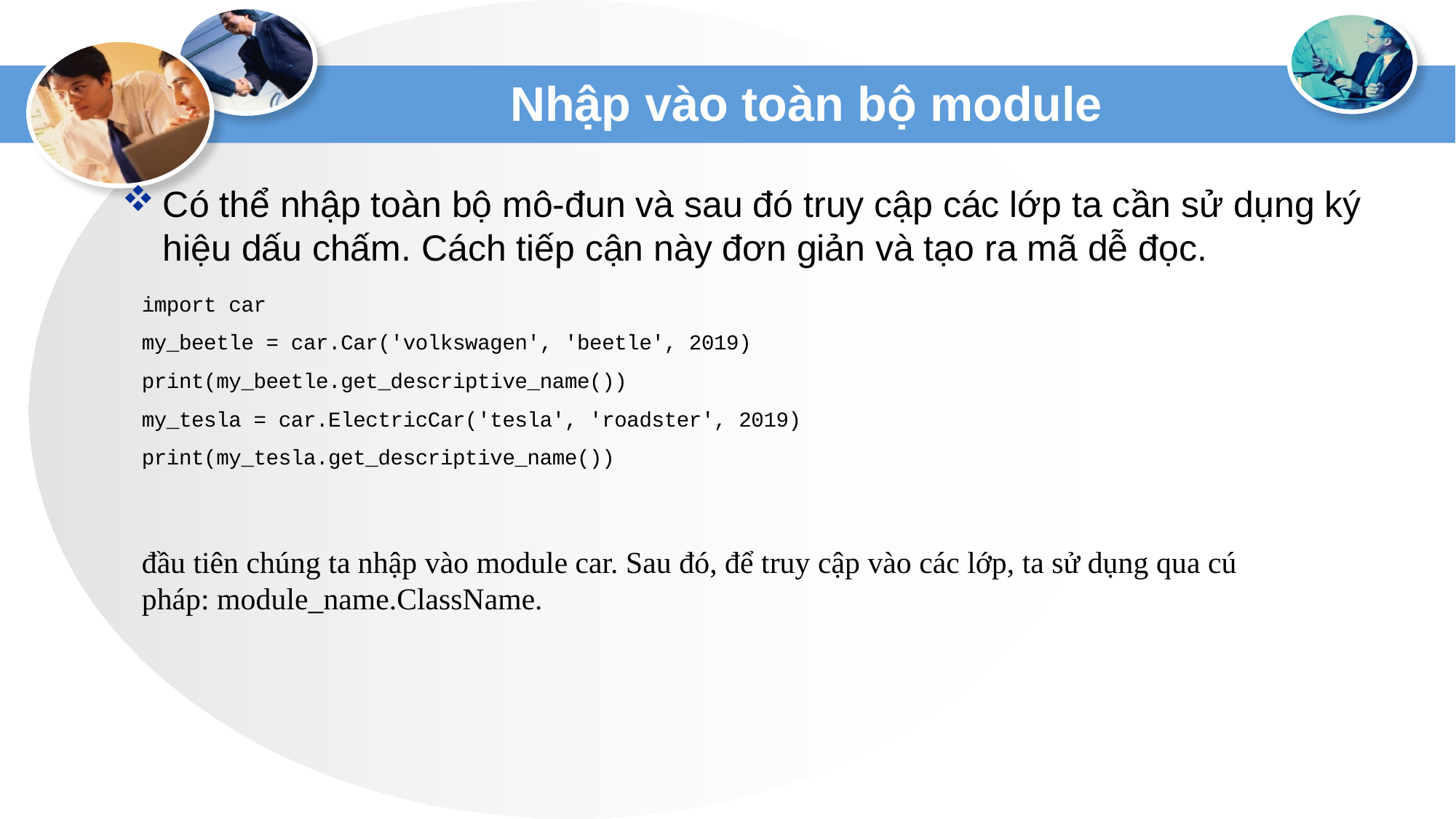

# Nhập vào toàn bộ module
Có thể nhập toàn bộ mô-đun và sau đó truy cập các lớp ta cần sử dụng ký hiệu dấu chấm. Cách tiếp cận này đơn giản và tạo ra mã dễ đọc.
import car
my_beetle = car.Car('volkswagen', 'beetle', 2019)
print(my_beetle.get_descriptive_name())
my_tesla = car.ElectricCar('tesla', 'roadster', 2019)
print(my_tesla.get_descriptive_name())
đầu tiên chúng ta nhập vào module car. Sau đó, để truy cập vào các lớp, ta sử dụng qua cú pháp: module_name.ClassName.